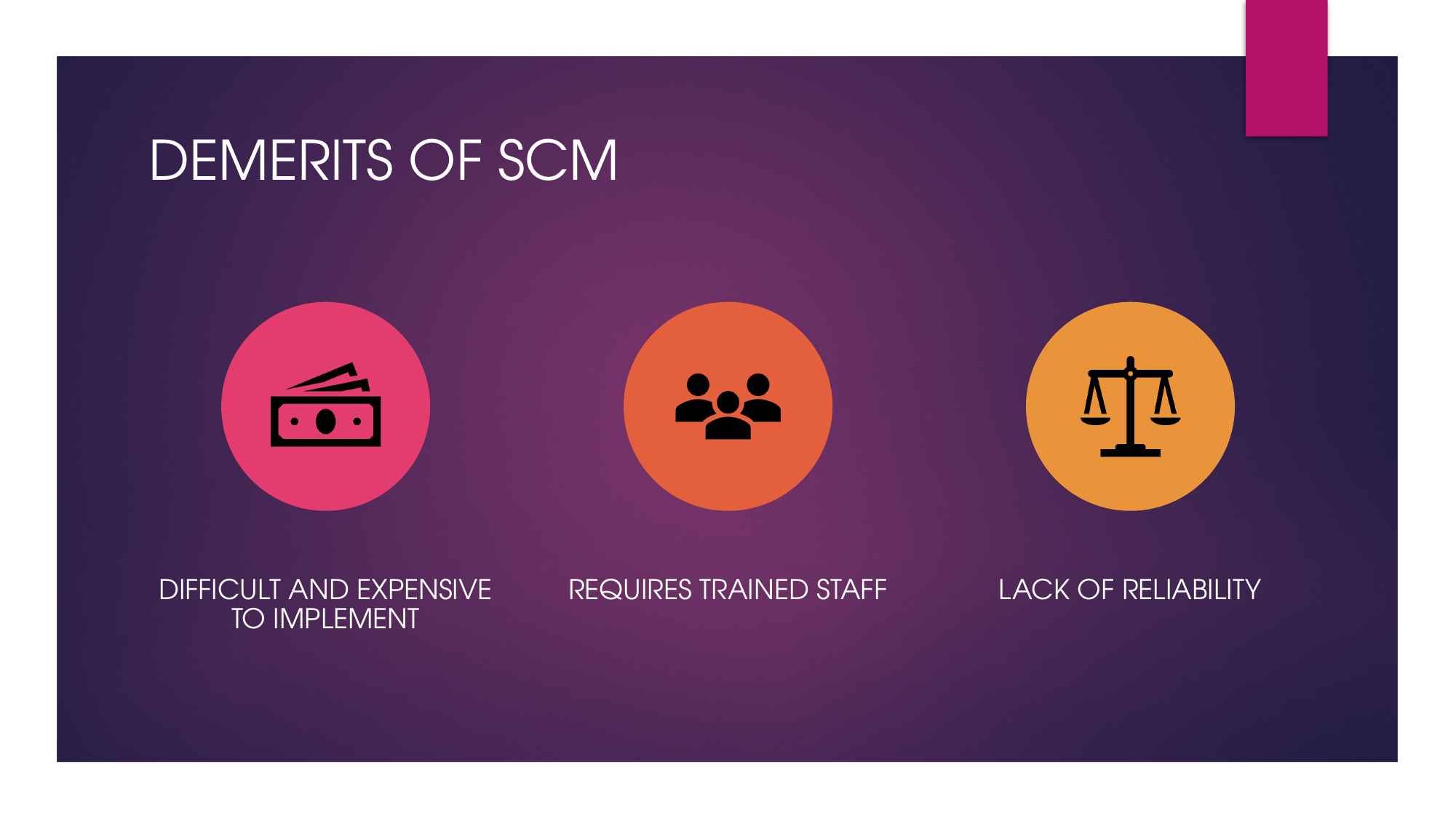

# DEMERITS OF SCM
DIFFICULT AND EXPENSIVE TO IMPLEMENT
REQUIRES TRAINED STAFF
LACK OF RELIABILITY